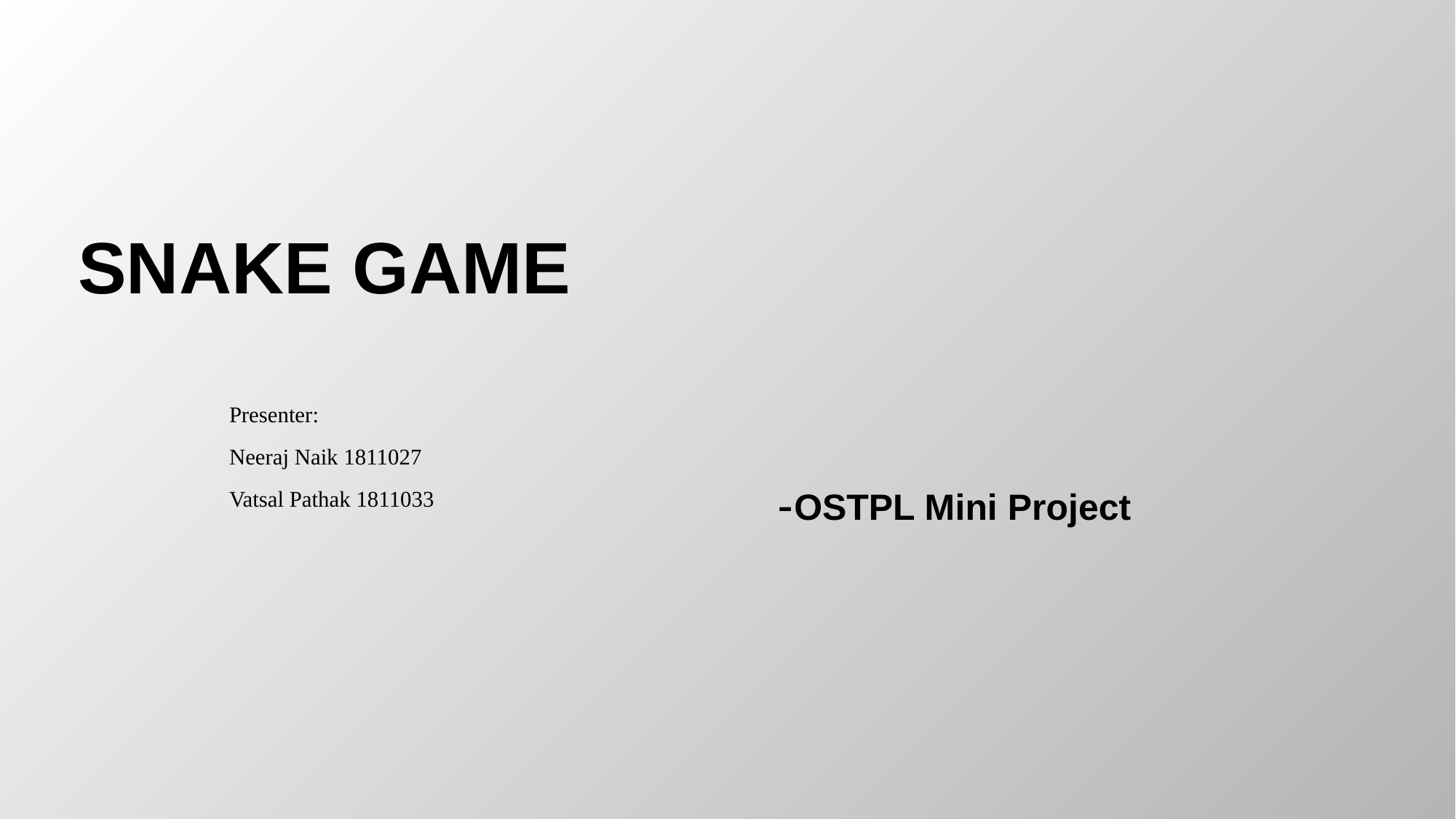

# Snake Game
Presenter:
Neeraj Naik 1811027
Vatsal Pathak 1811033

-OSTPL Mini Project